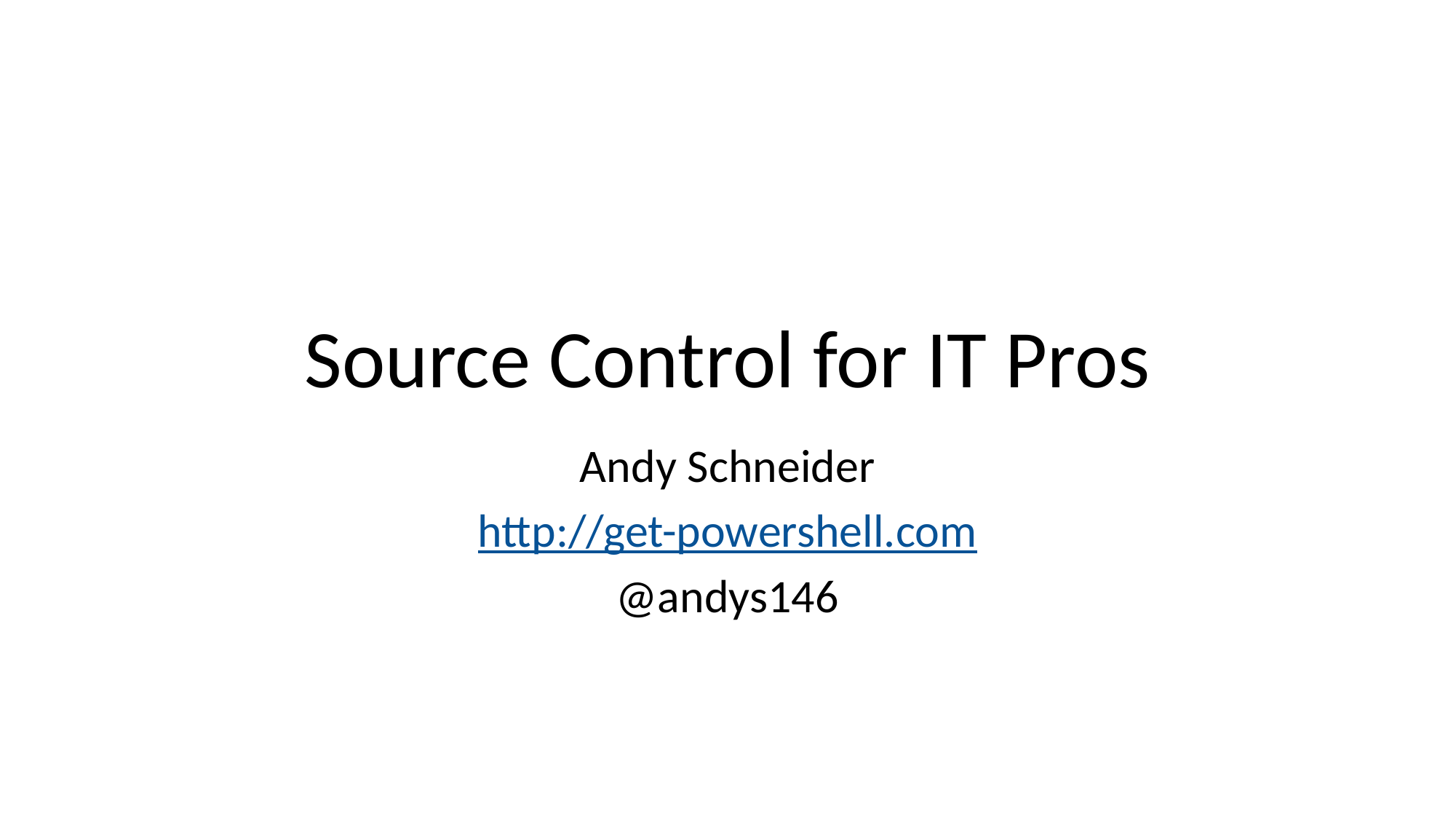

# Source Control for IT Pros
Andy Schneider
http://get-powershell.com
@andys146